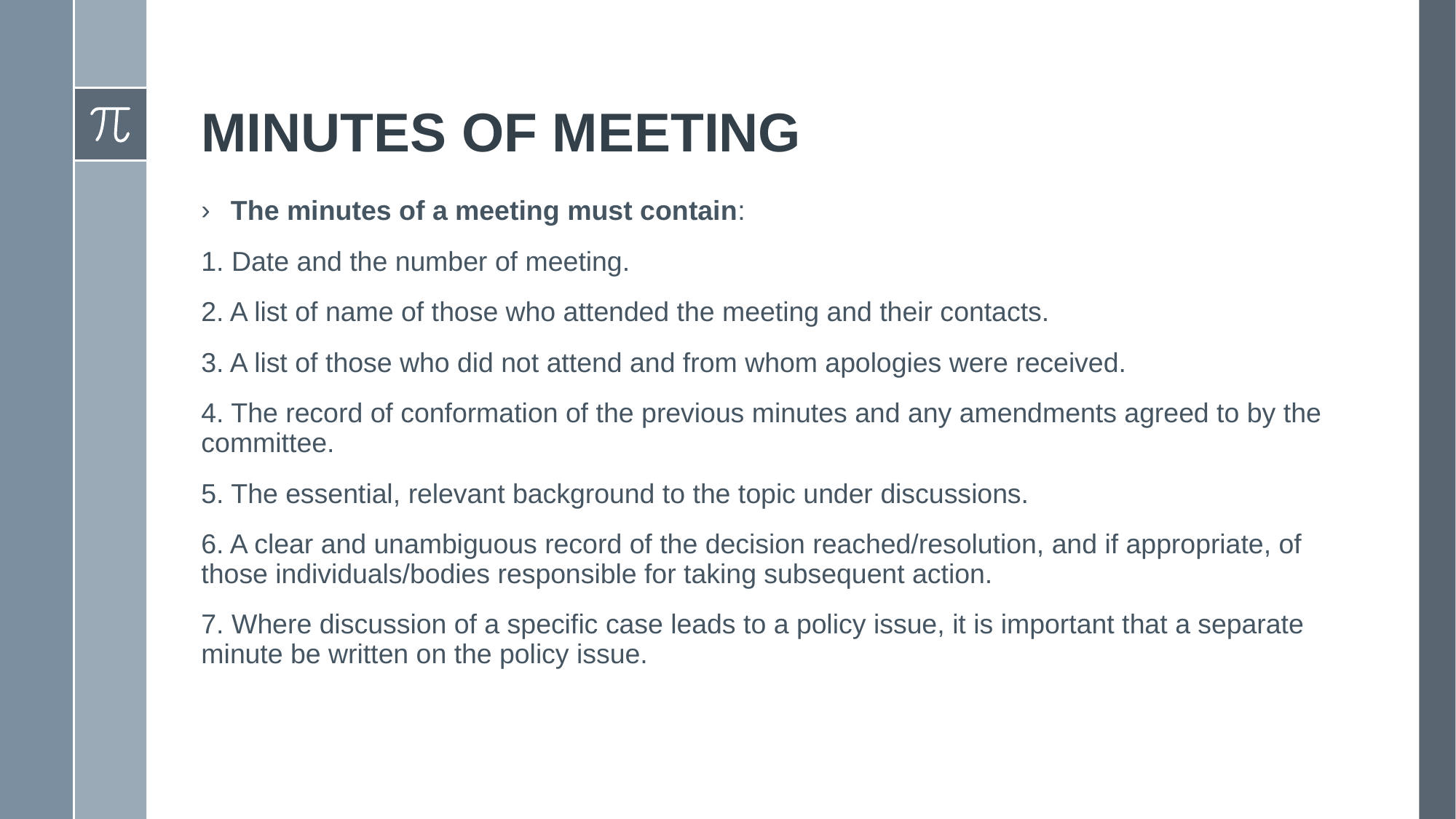

# MINUTES OF MEETING
The minutes of a meeting must contain:
1. Date and the number of meeting.
2. A list of name of those who attended the meeting and their contacts.
3. A list of those who did not attend and from whom apologies were received.
4. The record of conformation of the previous minutes and any amendments agreed to by the committee.
5. The essential, relevant background to the topic under discussions.
6. A clear and unambiguous record of the decision reached/resolution, and if appropriate, of those individuals/bodies responsible for taking subsequent action.
7. Where discussion of a specific case leads to a policy issue, it is important that a separate minute be written on the policy issue.